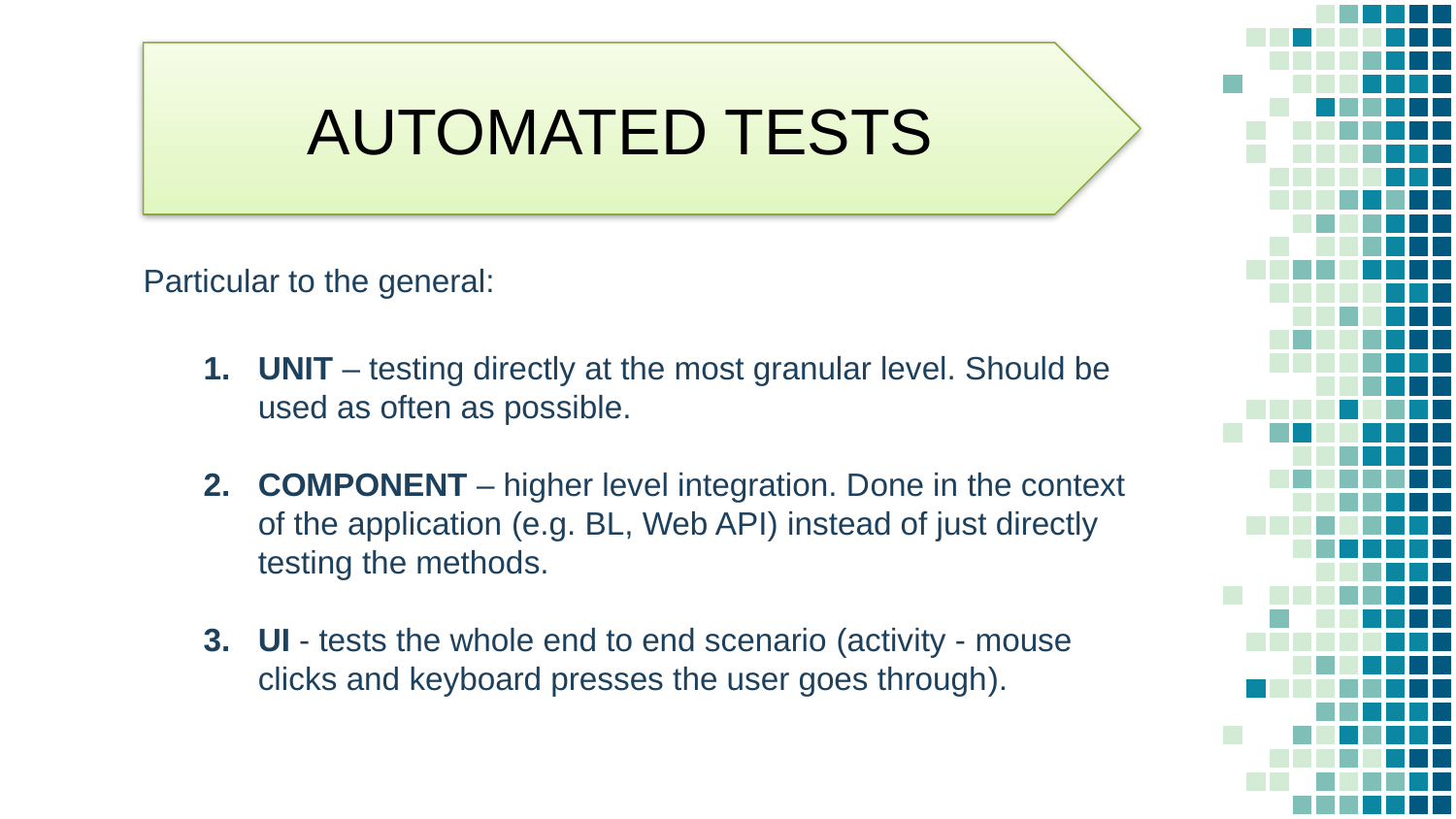

AUTOMATED TESTS
Particular to the general:
UNIT – testing directly at the most granular level. Should be used as often as possible.

COMPONENT – higher level integration. Done in the context of the application (e.g. BL, Web API) instead of just directly testing the methods.

UI - tests the whole end to end scenario (activity - mouse clicks and keyboard presses the user goes through).